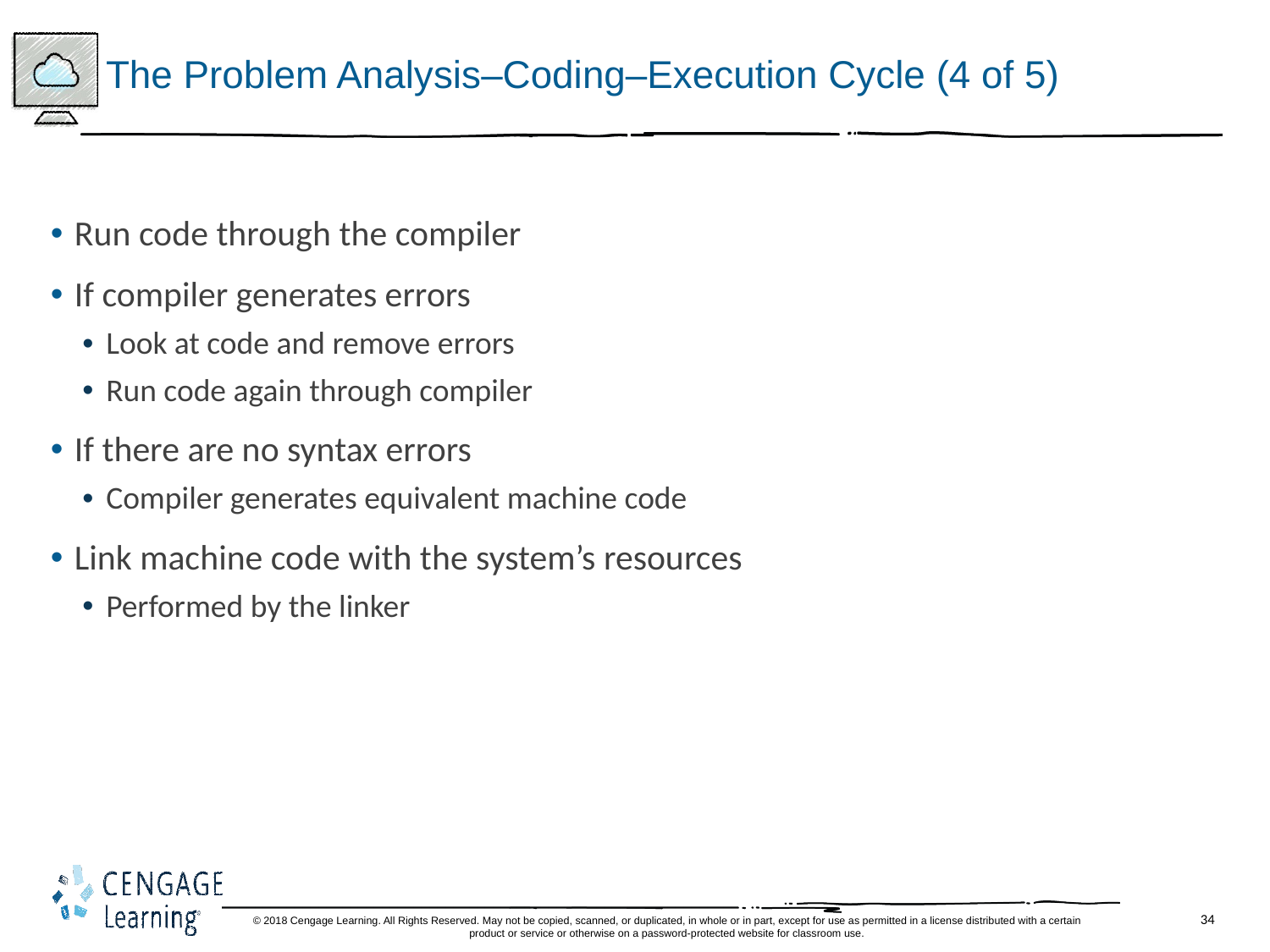

# The Problem Analysis–Coding–Execution Cycle (4 of 5)
Run code through the compiler
If compiler generates errors
Look at code and remove errors
Run code again through compiler
If there are no syntax errors
Compiler generates equivalent machine code
Link machine code with the system’s resources
Performed by the linker